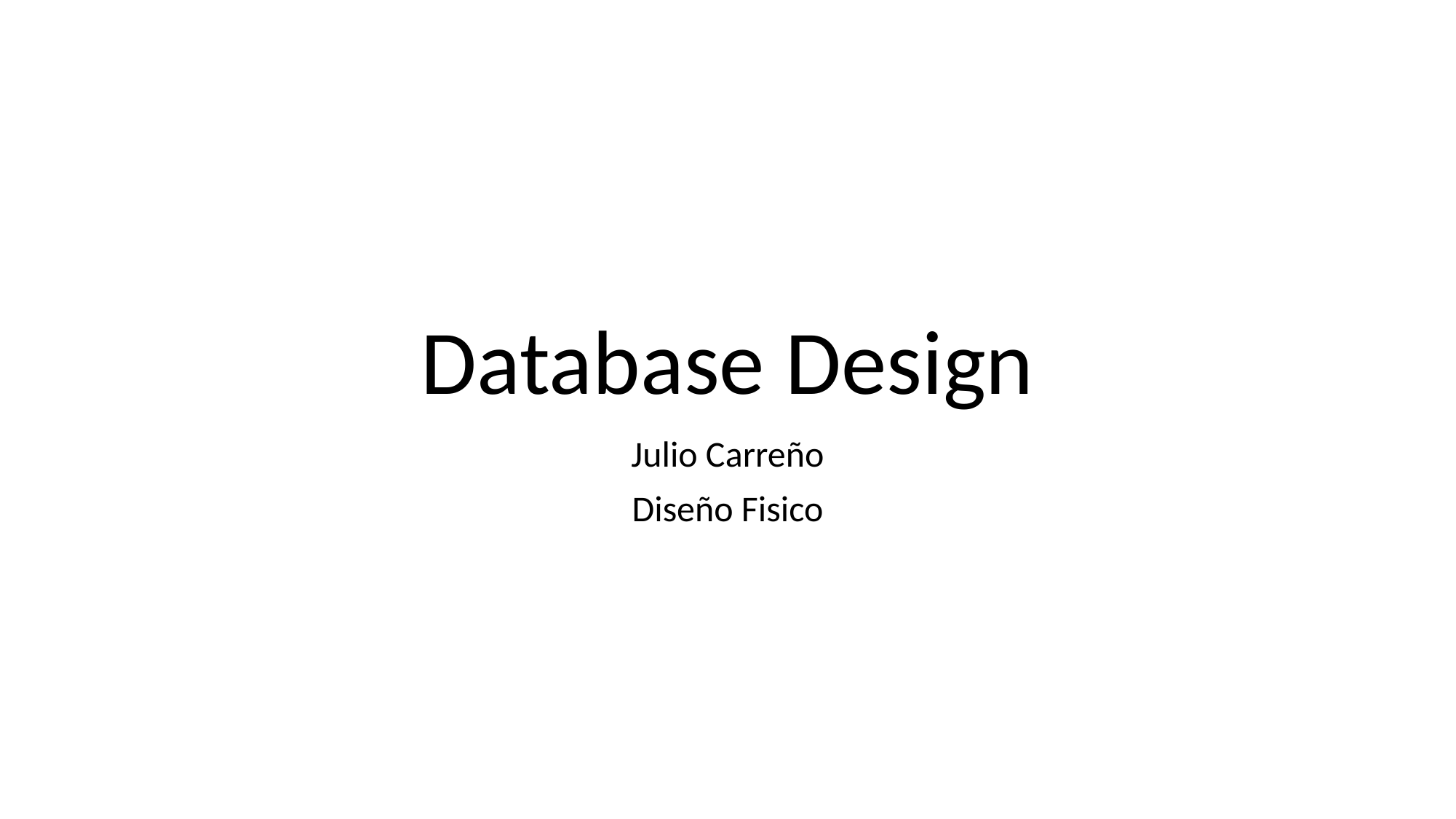

# Database Design
Julio Carreño
Diseño Fisico